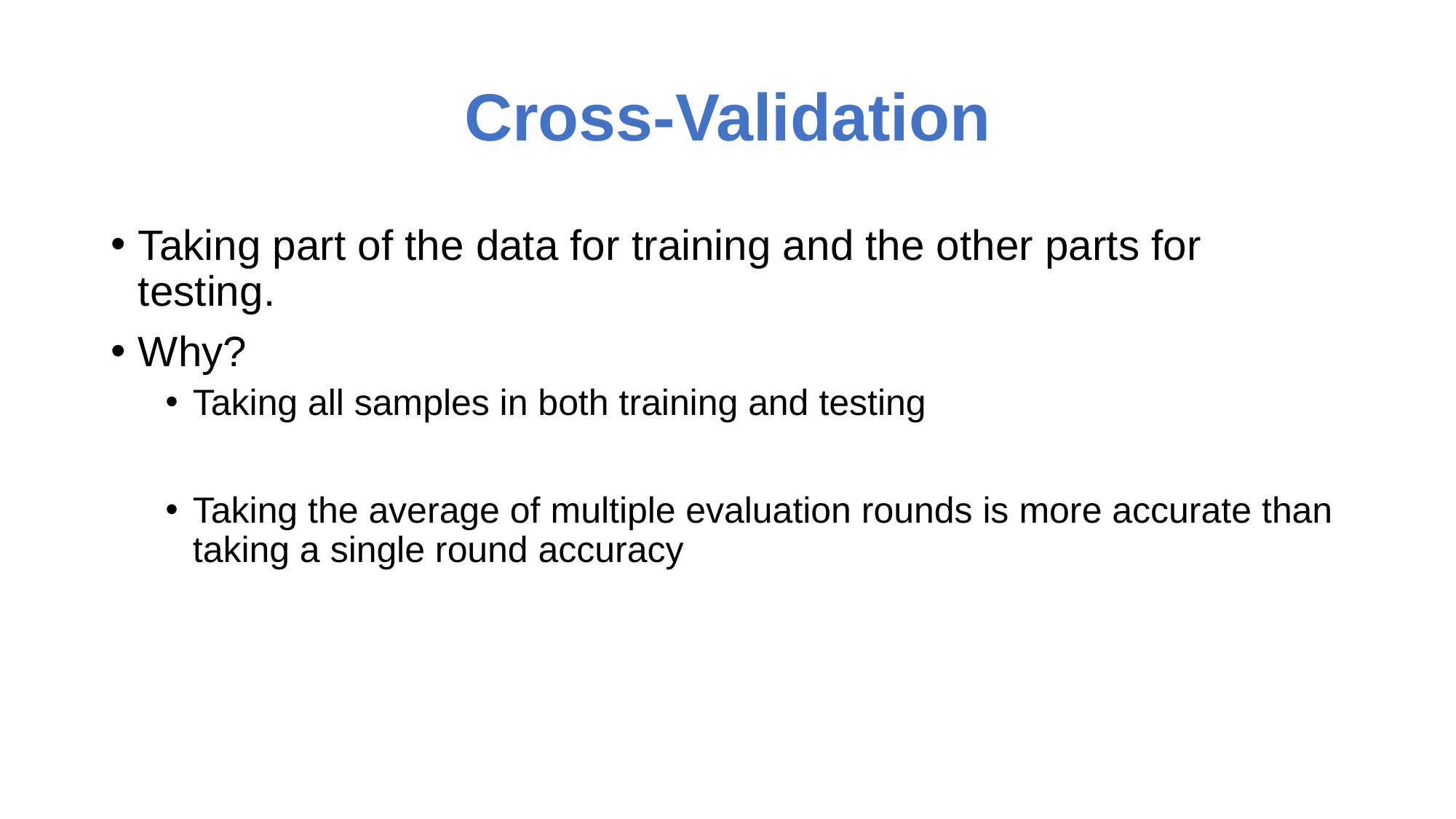

# Cross-Validation
Taking part of the data for training and the other parts for testing.
Why?
Taking all samples in both training and testing

Taking the average of multiple evaluation rounds is more accurate than taking a single round accuracy